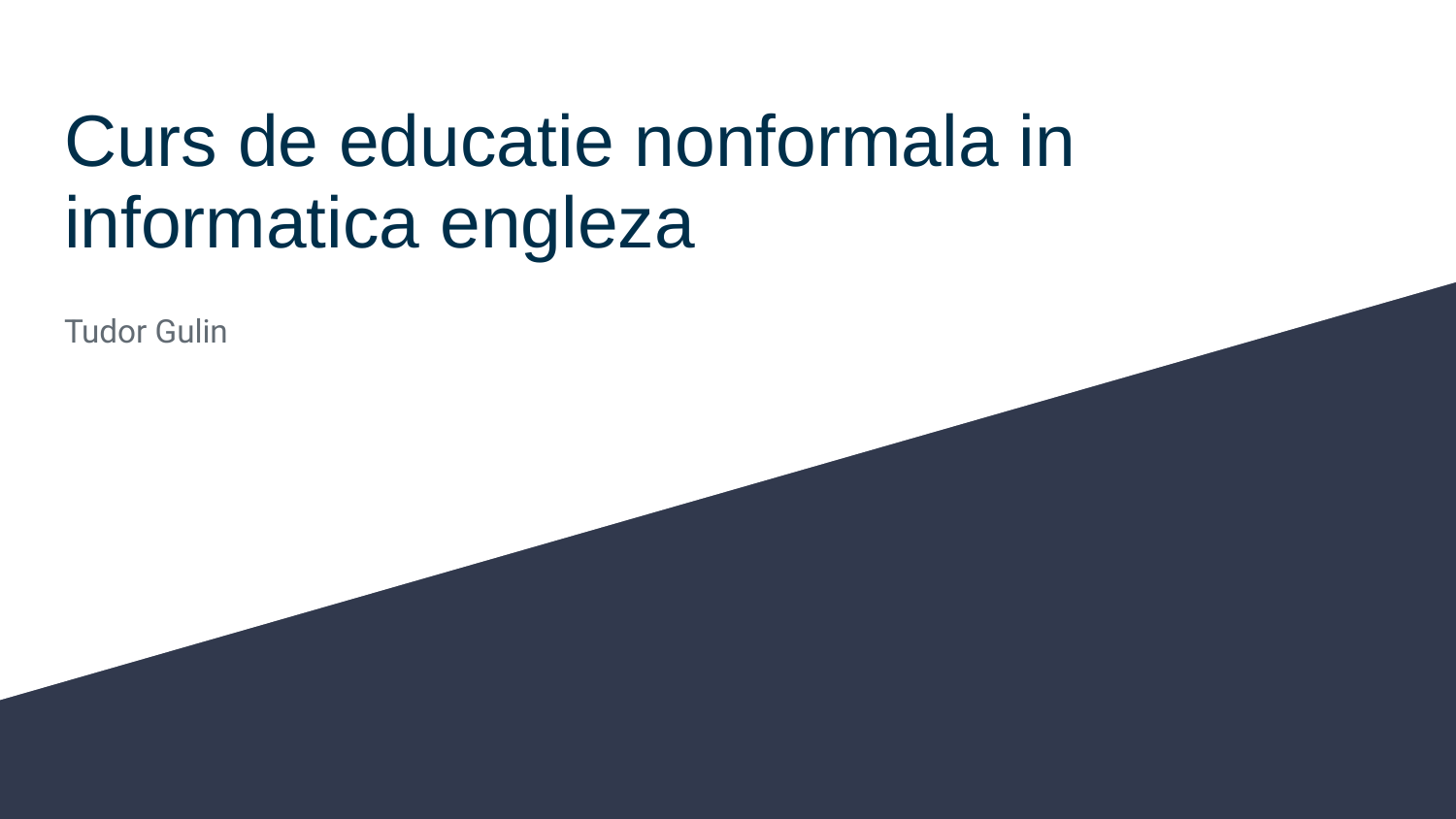

# Curs de educatie nonformala in informatica engleza
Tudor Gulin